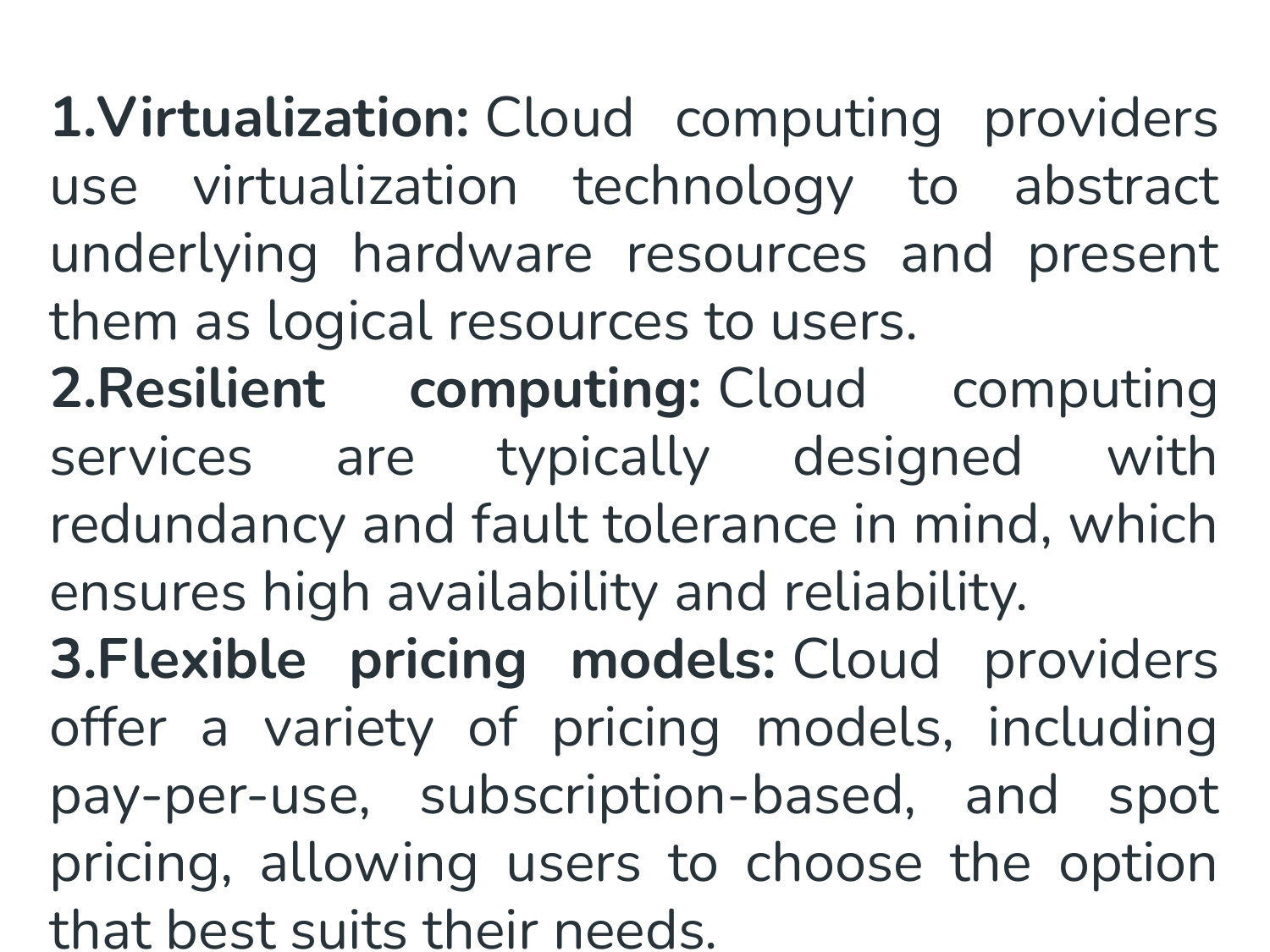

Virtualization: Cloud computing providers use virtualization technology to abstract underlying hardware resources and present them as logical resources to users.
Resilient computing: Cloud computing services are typically designed with redundancy and fault tolerance in mind, which ensures high availability and reliability.
Flexible pricing models: Cloud providers offer a variety of pricing models, including pay-per-use, subscription-based, and spot pricing, allowing users to choose the option that best suits their needs.